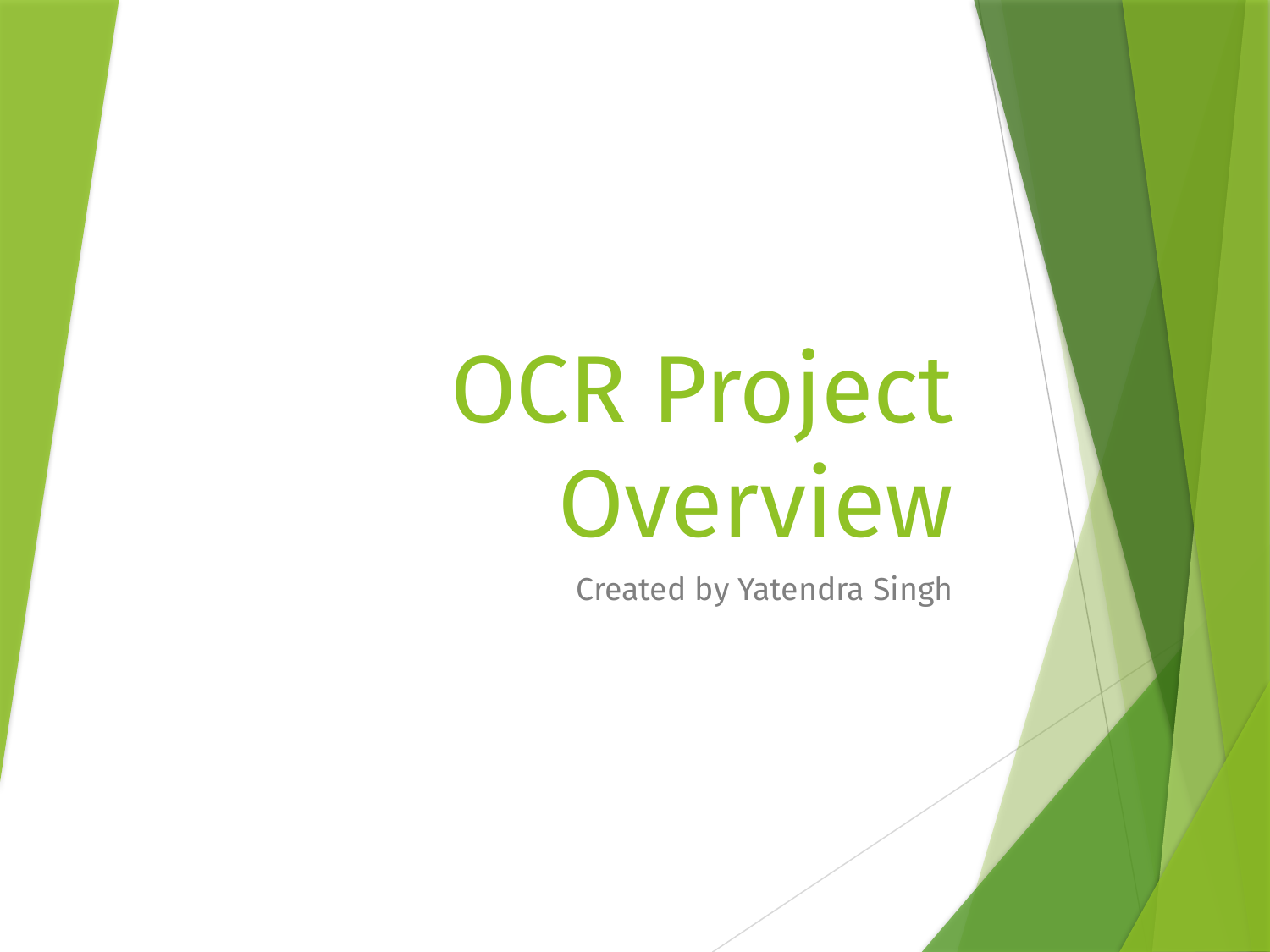

# OCR Project Overview
Created by Yatendra Singh